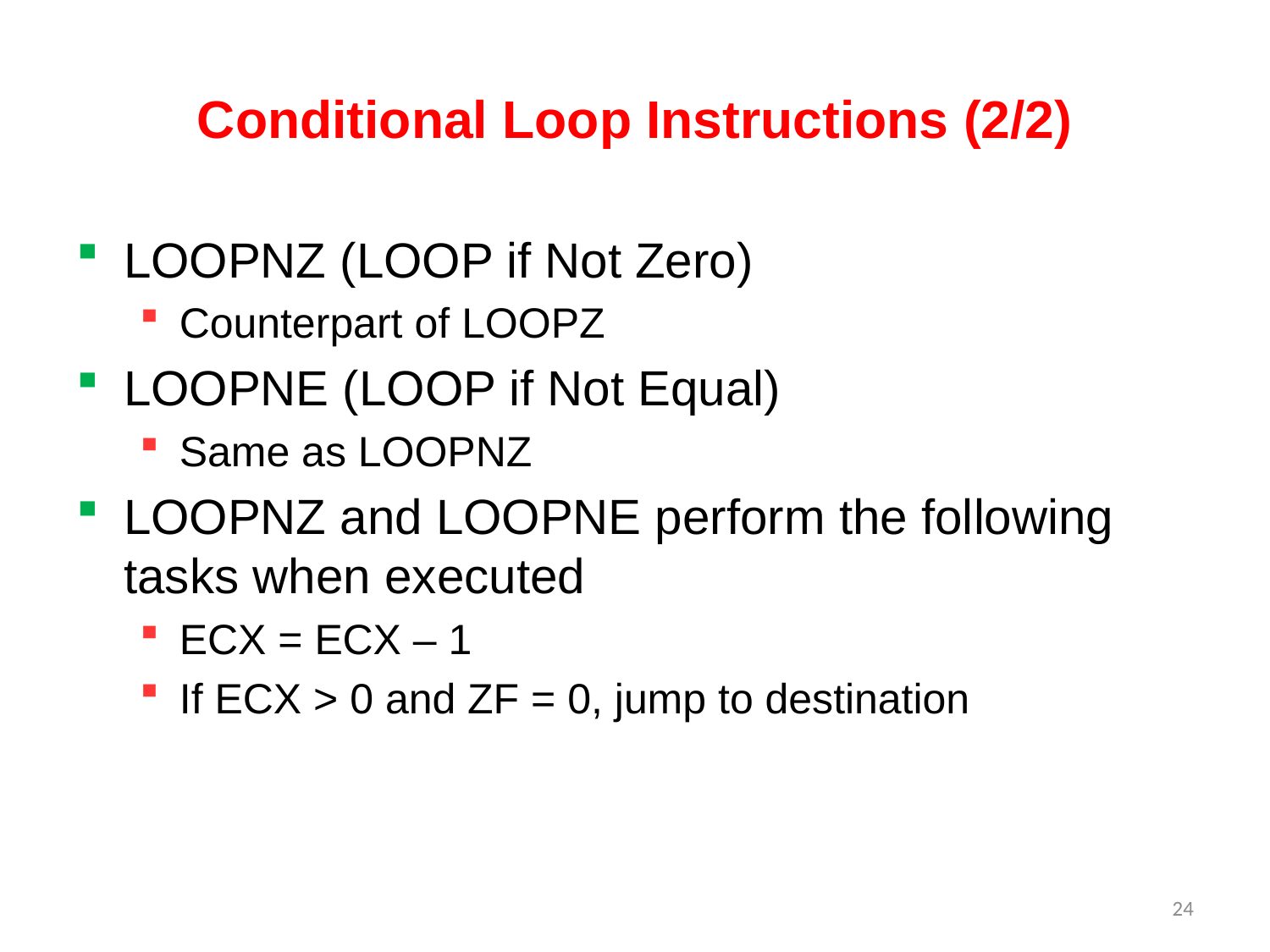

# Conditional Loop Instructions (2/2)
LOOPNZ (LOOP if Not Zero)
Counterpart of LOOPZ
LOOPNE (LOOP if Not Equal)
Same as LOOPNZ
LOOPNZ and LOOPNE perform the following tasks when executed
ECX = ECX – 1
If ECX > 0 and ZF = 0, jump to destination
24